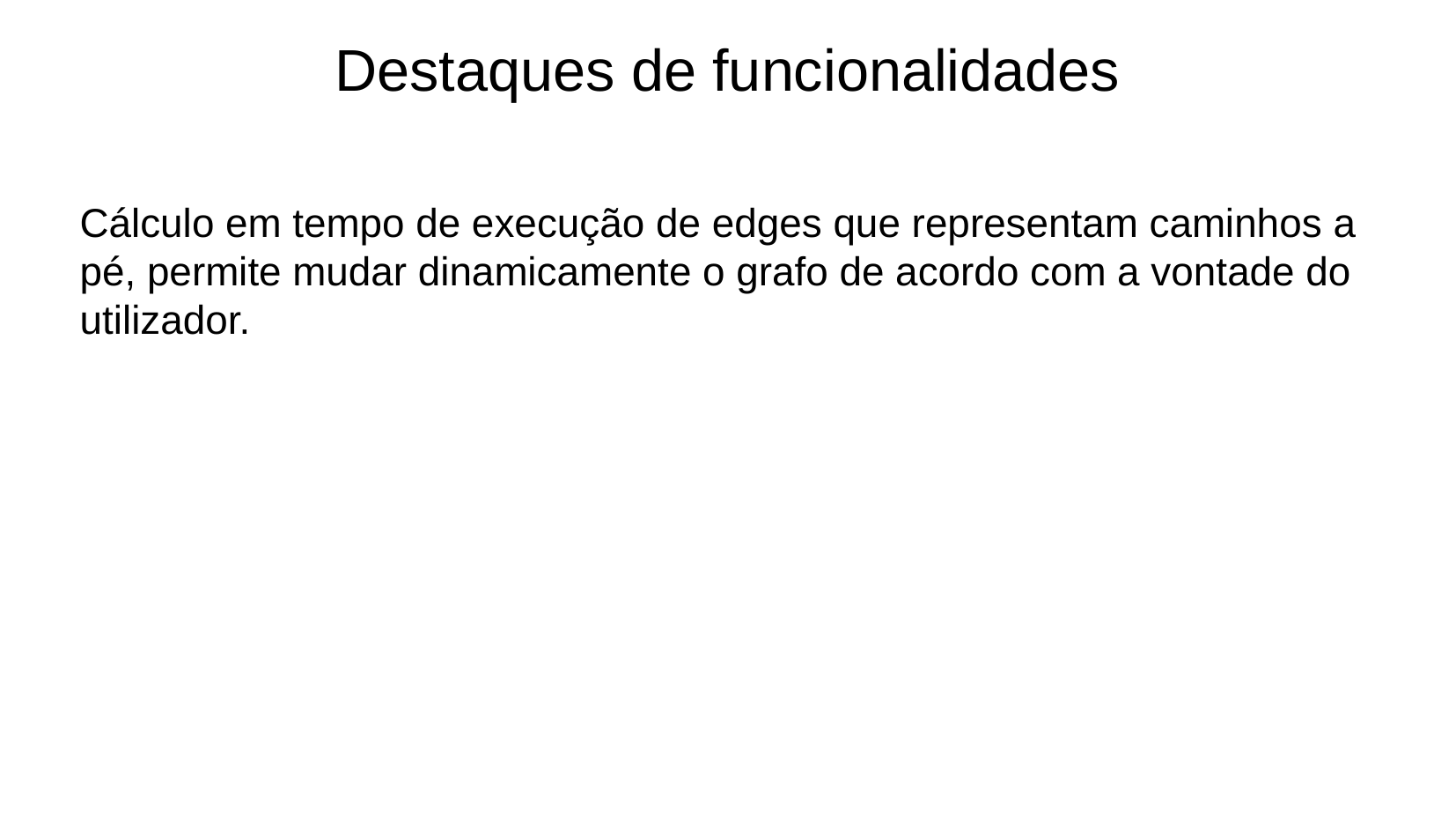

Destaques de funcionalidades
Cálculo em tempo de execução de edges que representam caminhos a pé, permite mudar dinamicamente o grafo de acordo com a vontade do utilizador.